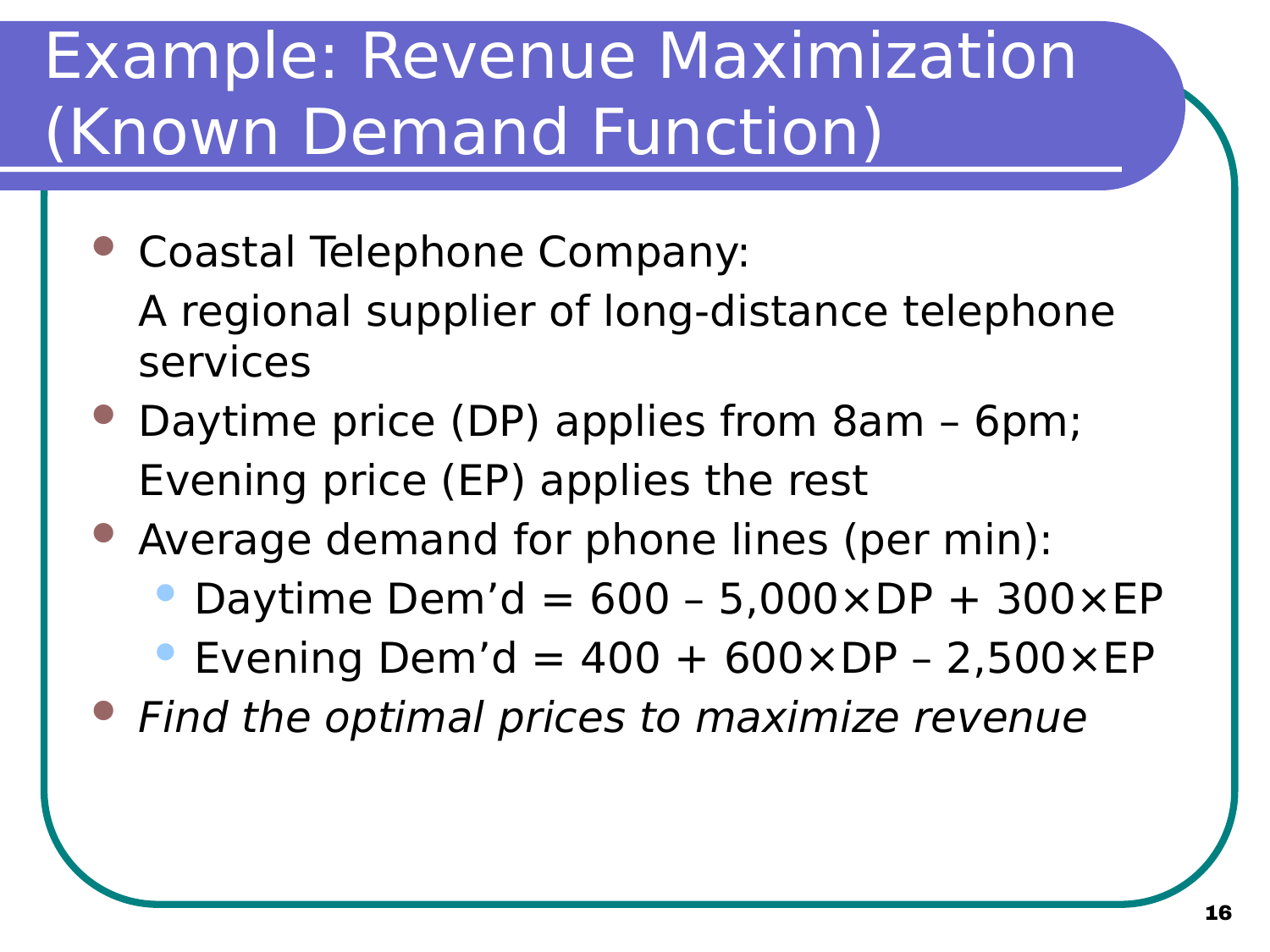

# Example: Revenue Maximization (Known Demand Function)
Coastal Telephone Company:
	A regional supplier of long-distance telephone services
Daytime price (DP) applies from 8am – 6pm;
	Evening price (EP) applies the rest
Average demand for phone lines (per min):
Daytime Dem’d = 600 – 5,000×DP + 300×EP
Evening Dem’d = 400 + 600×DP – 2,500×EP
Find the optimal prices to maximize revenue
16